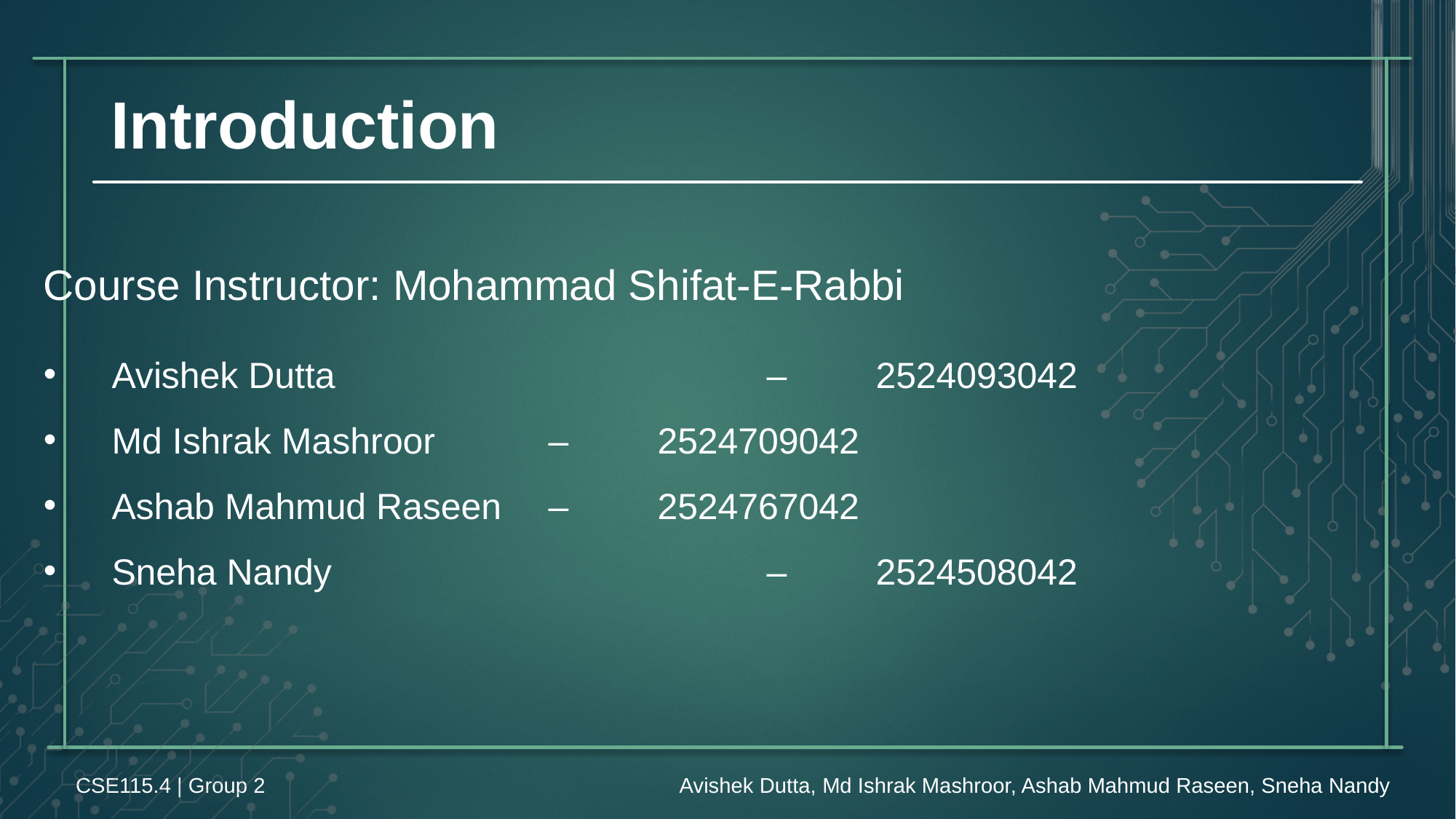

Introduction
Course Instructor: Mohammad Shifat-E-Rabbi

Avishek Dutta 				– 	2524093042
Md Ishrak Mashroor		– 	2524709042
Ashab Mahmud Raseen	– 	2524767042
Sneha Nandy				–	2524508042